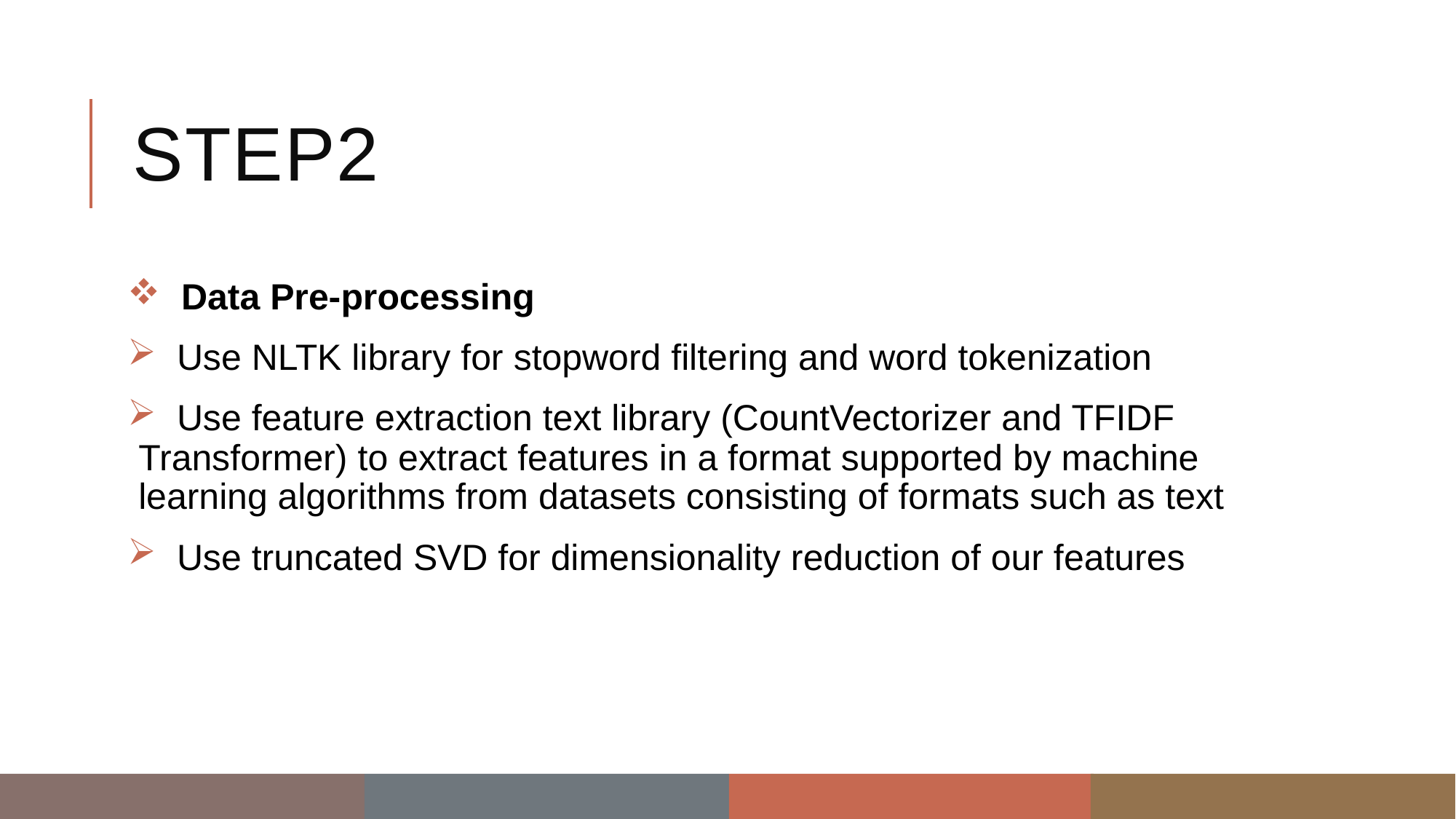

# STEP2
  Data Pre-processing
  Use NLTK library for stopword filtering and word tokenization
  Use feature extraction text library (CountVectorizer and TFIDF Transformer) to extract features in a format supported by machine learning algorithms from datasets consisting of formats such as text
  Use truncated SVD for dimensionality reduction of our features